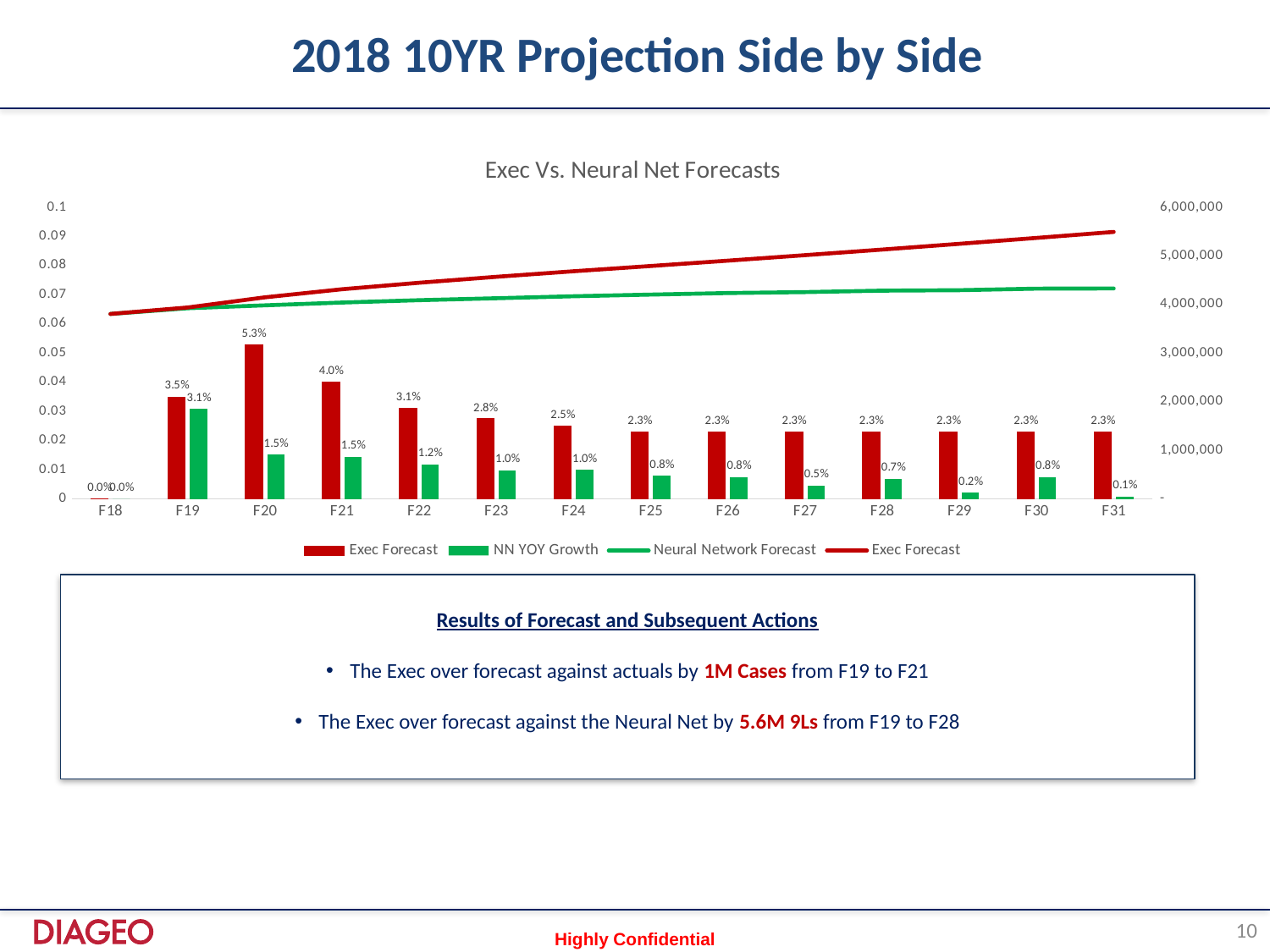

2018 10YR Projection Side by Side

### Chart: Exec Vs. Neural Net Forecasts

| Category | Exec Forecast | NN YOY Growth | Neural Network Forecast | Exec Forecast |
|---|---|---|---|---|
| F18 | 0.0 | 0.0 | 3808241.887992492 | 3808241.887992492 |
| F19 | 0.03499999999999992 | 0.03085984470980918 | 3925763.641273331 | 3941530.354072229 |
| F20 | 0.052999999999999936 | 0.015238527287810166 | 3985586.4976463676 | 4150431.462838057 |
| F21 | 0.040000000000000036 | 0.014516606472505522 | 4043443.688394832 | 4316448.72135158 |
| F22 | 0.030999999999999917 | 0.011824272550644332 | 4091254.4686095947 | 4450258.631713479 |
| F23 | 0.02750000000000008 | 0.009856466430528288 | 4131579.7809381937 | 4572640.7440856 |
| F24 | 0.02499999999999991 | 0.010024478937165071 | 4172996.7154294252 | 4686956.762687739 |
| F25 | 0.02299999999999991 | 0.008015743395705544 | 4206446.386291429 | 4794756.768229556 |
| F26 | 0.02299999999999991 | 0.007569225276970792 | 4238285.926604769 | 4905036.173898836 |
| F27 | 0.02299999999999991 | 0.004693628224026858 | 4258178.865051378 | 5017852.005898508 |
| F28 | 0.02299999999999991 | 0.0069194156540020035 | 4287642.974547755 | 5133262.602034174 |
| F29 | 0.02299999999999991 | 0.002114607095002663 | 4296709.654802572 | 5251327.641880959 |
| F30 | 0.02299999999999991 | 0.007543894049190314 | 4329123.577198536 | 5372108.177644221 |
| F31 | 0.02299999999999991 | 0.0007976681421217879 | 4332576.781159376 | 5495666.665730038 |
Results of Forecast and Subsequent Actions

The Exec over forecast against actuals by 1M Cases from F19 to F21

The Exec over forecast against the Neural Net by 5.6M 9Ls from F19 to F28

10